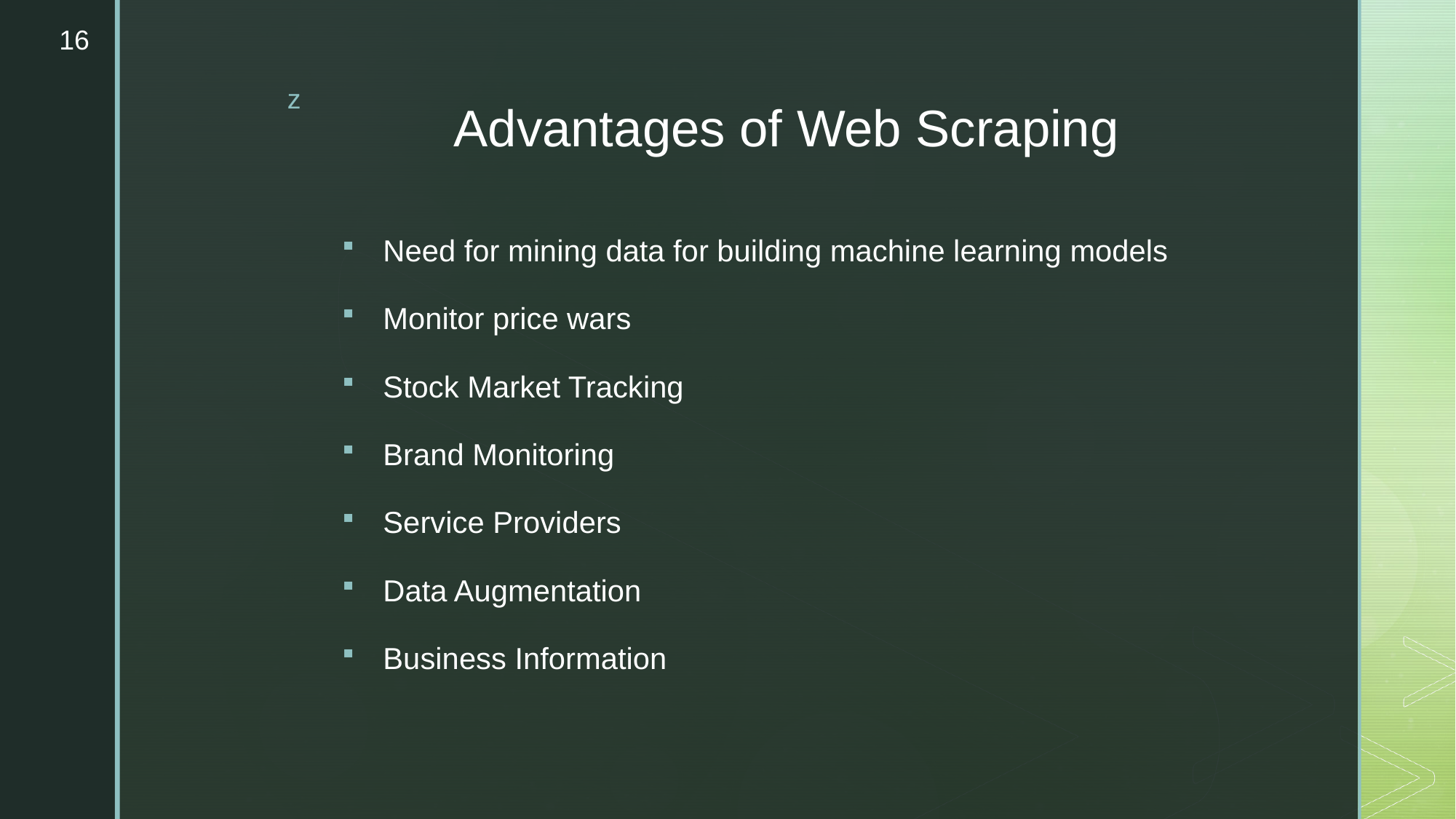

16
# Advantages of Web Scraping
Need for mining data for building machine learning models
Monitor price wars
Stock Market Tracking
Brand Monitoring
Service Providers
Data Augmentation
Business Information